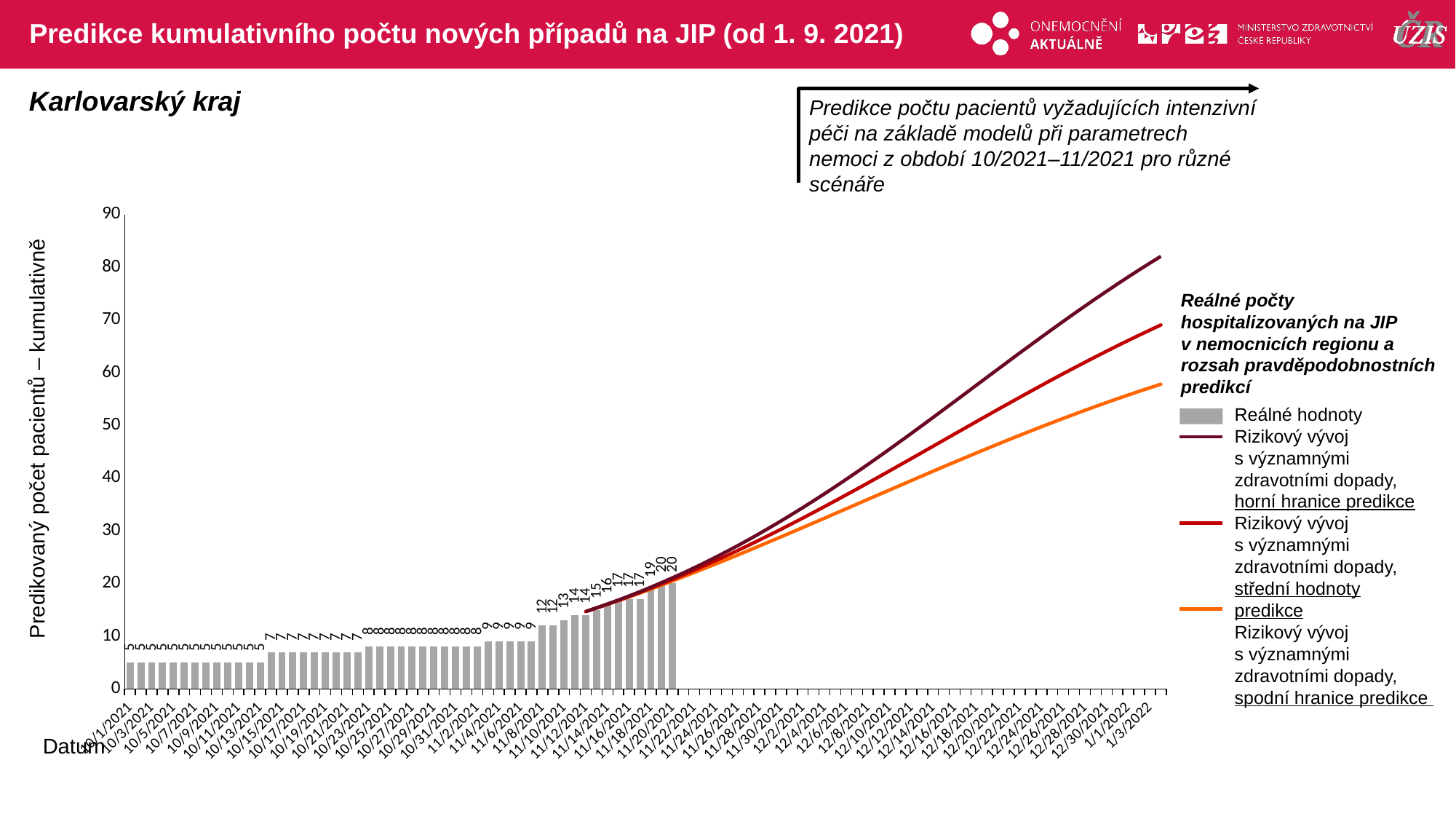

# Predikce kumulativního počtu nových případů na JIP (od 1. 9. 2021)
Karlovarský kraj
Predikce počtu pacientů vyžadujících intenzivní péči na základě modelů při parametrech nemoci z období 10/2021–11/2021 pro různé scénáře

### Chart

| Category |  |  |  |  |  |
|---|---|---|---|---|---|
| 44470 | 5.0 | None | None | None | None |
| 44471 | 5.0 | None | None | None | None |
| 44472 | 5.0 | None | None | None | None |
| 44473 | 5.0 | None | None | None | None |
| 44474 | 5.0 | None | None | None | None |
| 44475 | 5.0 | None | None | None | None |
| 44476 | 5.0 | None | None | None | None |
| 44477 | 5.0 | None | None | None | None |
| 44478 | 5.0 | None | None | None | None |
| 44479 | 5.0 | None | None | None | None |
| 44480 | 5.0 | None | None | None | None |
| 44481 | 5.0 | None | None | None | None |
| 44482 | 5.0 | None | None | None | None |
| 44483 | 7.0 | None | None | None | None |
| 44484 | 7.0 | None | None | None | None |
| 44485 | 7.0 | None | None | None | None |
| 44486 | 7.0 | None | None | None | None |
| 44487 | 7.0 | None | None | None | None |
| 44488 | 7.0 | None | None | None | None |
| 44489 | 7.0 | None | None | None | None |
| 44490 | 7.0 | None | None | None | None |
| 44491 | 7.0 | None | None | None | None |
| 44492 | 8.0 | None | None | None | None |
| 44493 | 8.0 | None | None | None | None |
| 44494 | 8.0 | None | None | None | None |
| 44495 | 8.0 | None | None | None | None |
| 44496 | 8.0 | None | None | None | None |
| 44497 | 8.0 | None | None | None | None |
| 44498 | 8.0 | None | None | None | None |
| 44499 | 8.0 | None | None | None | None |
| 44500 | 8.0 | None | None | None | None |
| 44501 | 8.0 | None | None | None | None |
| 44502 | 8.0 | None | None | None | None |
| 44503 | 9.0 | None | None | None | None |
| 44504 | 9.0 | None | None | None | None |
| 44505 | 9.0 | None | None | None | None |
| 44506 | 9.0 | None | None | None | None |
| 44507 | 9.0 | None | None | None | None |
| 44508 | 12.0 | None | None | None | None |
| 44509 | 12.0 | None | None | None | None |
| 44510 | 13.0 | None | None | None | None |
| 44511 | 14.0 | None | None | None | None |
| 44512 | 14.0 | None | 14.659768495968143 | 14.668828035472282 | 14.677938958087935 |
| 44513 | 15.0 | None | 15.334949867697276 | 15.357262943379824 | 15.379766097904273 |
| 44514 | 16.0 | None | 16.023590497393577 | 16.064049032758977 | 16.104988186629043 |
| 44515 | 17.0 | None | 16.72181952919349 | 16.78600241393753 | 16.85119044883859 |
| 44516 | 17.0 | None | 17.44343268798643 | 17.537570240709805 | 17.633570252943578 |
| 44517 | 17.0 | None | 18.180971213648327 | 18.311958859597777 | 18.446113668062644 |
| 44518 | 19.0 | None | 18.937379972897304 | 19.112712110679546 | 19.293092740723417 |
| 44519 | 20.0 | None | 19.70631027492071 | 19.934041279084376 | 20.16942170558351 |
| 44520 | 20.0 | None | 20.485361886392937 | 20.774050040679413 | 21.073862943729672 |
| 44521 | None | None | 21.27612249927421 | 21.634757977768874 | 22.009032820321075 |
| 44522 | None | None | 22.07773396098983 | 22.515694873908934 | 22.97502174251937 |
| 44523 | None | None | 22.89320233988581 | 23.420197690150786 | 23.975674888811607 |
| 44524 | None | None | 23.71867127971443 | 24.344730312869636 | 25.007955595366937 |
| 44525 | None | None | 24.553633019607012 | 25.289029221730516 | 26.07202255562904 |
| 44526 | None | None | 25.39712129951841 | 26.252315327402826 | 27.16745873942725 |
| 44527 | None | None | 26.24904960334798 | 27.234638841675896 | 28.294619213181214 |
| 44528 | None | None | 27.107861569697164 | 28.23453812475926 | 29.452296087437762 |
| 44529 | None | None | 27.97239555752038 | 29.250899310781115 | 30.639570279394615 |
| 44530 | None | None | 28.84218098340694 | 30.28325104409371 | 31.856100886183455 |
| 44531 | None | None | 29.71890784416204 | 31.333235118133242 | 33.1035942441447 |
| 44532 | None | None | 30.60059823877825 | 32.39879466017648 | 34.380006004576444 |
| 44533 | None | None | 31.486289796933672 | 33.47883326295434 | 35.68417390206591 |
| 44534 | None | None | 32.37526249024607 | 34.57244589991927 | 37.01505075178855 |
| 44535 | None | None | 33.266797690724886 | 35.67868814863398 | 38.37148380496882 |
| 44536 | None | None | 34.16018228379298 | 36.796583122039905 | 39.75222327602684 |
| 44537 | None | None | 35.054689165105515 | 37.92509594670173 | 41.15588800528497 |
| 44538 | None | None | 35.94958161369928 | 39.063141029588195 | 42.58097529425442 |
| 44539 | None | None | 36.84411583497496 | 40.20958649275518 | 44.02586700951977 |
| 44540 | None | None | 37.73754409913185 | 41.363259767495364 | 45.48883793942313 |
| 44541 | None | None | 38.62911667647808 | 42.52295150107957 | 46.9680622358948 |
| 44542 | None | None | 39.518092740443734 | 43.68743258535633 | 48.46163846078857 |
| 44543 | None | None | 40.40374347500543 | 44.85546025288488 | 49.967600188198816 |
| 44544 | None | None | 41.28535183482604 | 46.025779778527806 | 51.483921282608065 |
| 44545 | None | None | 42.162212519320164 | 47.19712681590116 | 53.00852265626792 |
| 44546 | None | None | 43.03363507822108 | 48.36823417371076 | 54.539285359589265 |
| 44547 | None | None | 43.898944922237284 | 49.53783576866552 | 56.074060196129736 |
| 44548 | None | None | 44.75748631406847 | 50.704673407163604 | 57.610681421669554 |
| 44549 | None | None | 45.608624723489456 | 51.867502738785966 | 59.14697953323333 |
| 44550 | None | None | 46.45174922673722 | 53.02509935947034 | 60.68079447116866 |
| 44551 | None | None | 47.28627381966302 | 54.17626338077963 | 62.20998680398978 |
| 44552 | None | None | 48.11163752830565 | 55.31982233716874 | 63.7324467142313 |
| 44553 | None | None | 48.927305727223825 | 56.454635725762785 | 65.24610511483473 |
| 44554 | None | None | 49.73277101782219 | 57.57959883476088 | 66.74894364878224 |
| 44555 | None | None | 50.52755407127532 | 58.69364644946827 | 68.23900435056728 |
| 44556 | None | None | 51.31120416541267 | 59.79575600369649 | 69.71439829830014 |
| 44557 | None | None | 52.083300093538625 | 60.88495113286698 | 71.1733145172594 |
| 44558 | None | None | 52.84345081486792 | 61.960304700332664 | 72.61402781557857 |
| 44559 | None | None | 53.59129549094698 | 63.02094082075428 | 74.03490490493232 |
| 44560 | None | None | 54.32650321795664 | 64.06603629311365 | 75.4344093245074 |
| 44561 | None | None | 55.04877319558682 | 65.09482245643298 | 76.81110650401486 |
| 44562 | None | None | 55.75783455289288 | 66.10658638175926 | 78.16366749546741 |
| 44563 | None | None | 56.45344611783476 | 67.10067179672836 | 79.49087190532887 |
| 44564 | None | None | 57.1353960274195 | 68.07647959792882 | 80.79160983377875 |
| 44565 | None | None | 57.80350222436735 | 69.0334683574604 | 82.06488338455766 |
Reálné počty hospitalizovaných na JIP v nemocnicích regionu a rozsah pravděpodobnostních predikcí
Reálné hodnoty
Rizikový vývoj s významnými zdravotními dopady, horní hranice predikce Rizikový vývoj s významnými zdravotními dopady, střední hodnoty predikce
Rizikový vývoj s významnými zdravotními dopady, spodní hranice predikce

Predikovaný počet pacientů – kumulativně
Datum